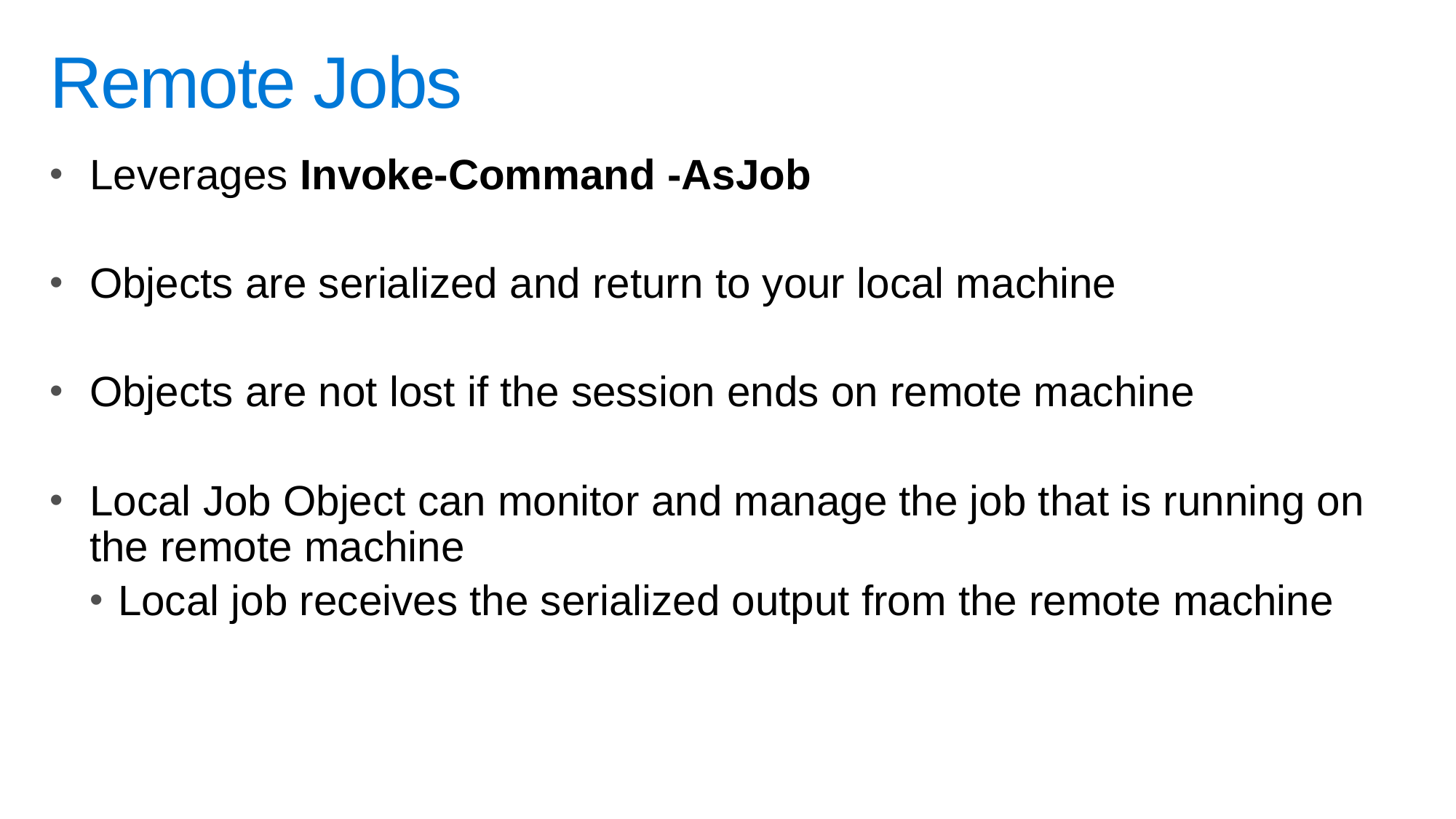

# Remote Jobs
Leverages Invoke-Command -AsJob

Objects are serialized and return to your local machine

Objects are not lost if the session ends on remote machine

Local Job Object can monitor and manage the job that is running on the remote machine
Local job receives the serialized output from the remote machine